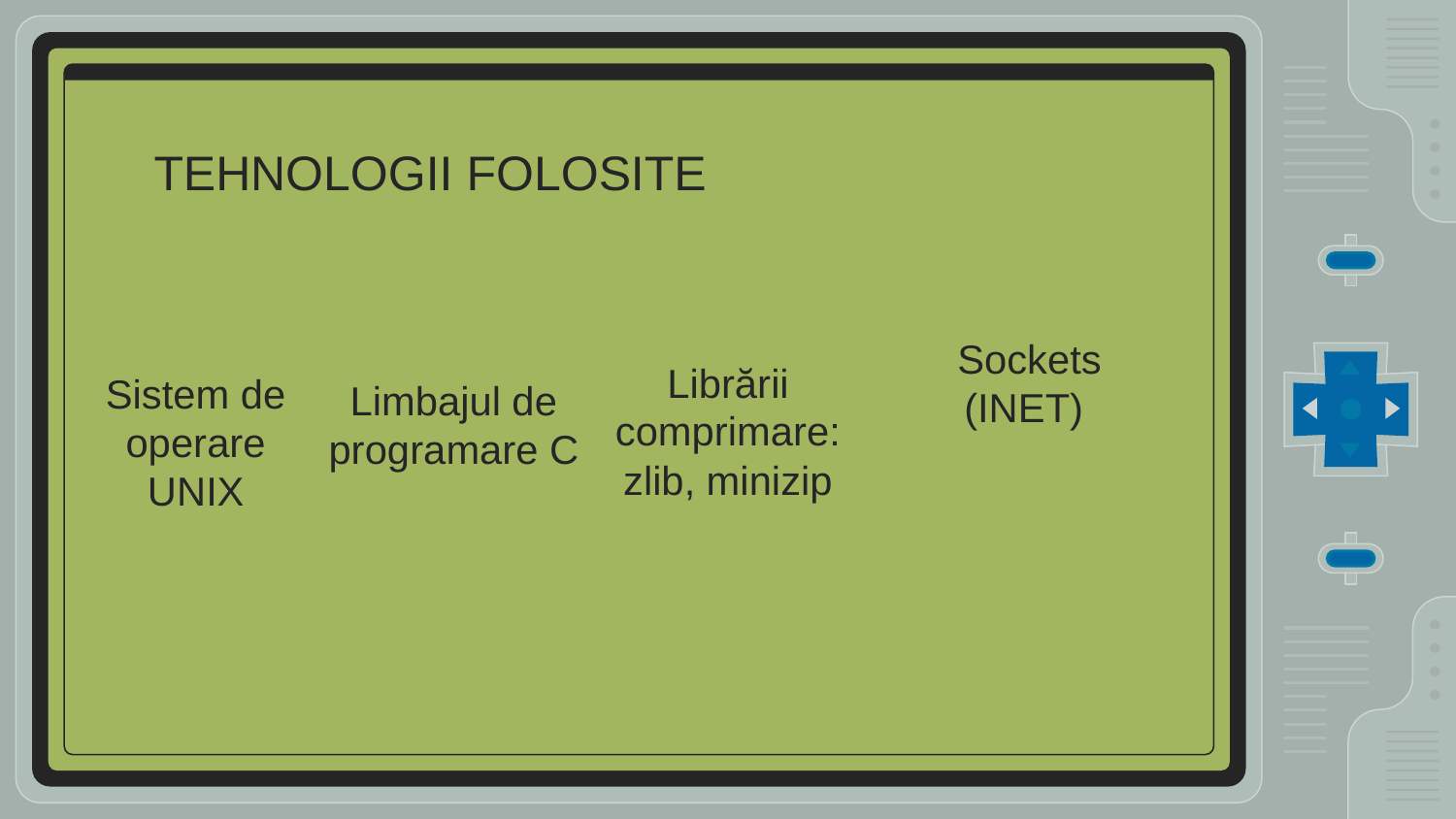

# TEHNOLOGII FOLOSITE

Sockets
(INET)

Librării comprimare: zlib, minizip

Sistem de operare UNIX
Limbajul de programare C